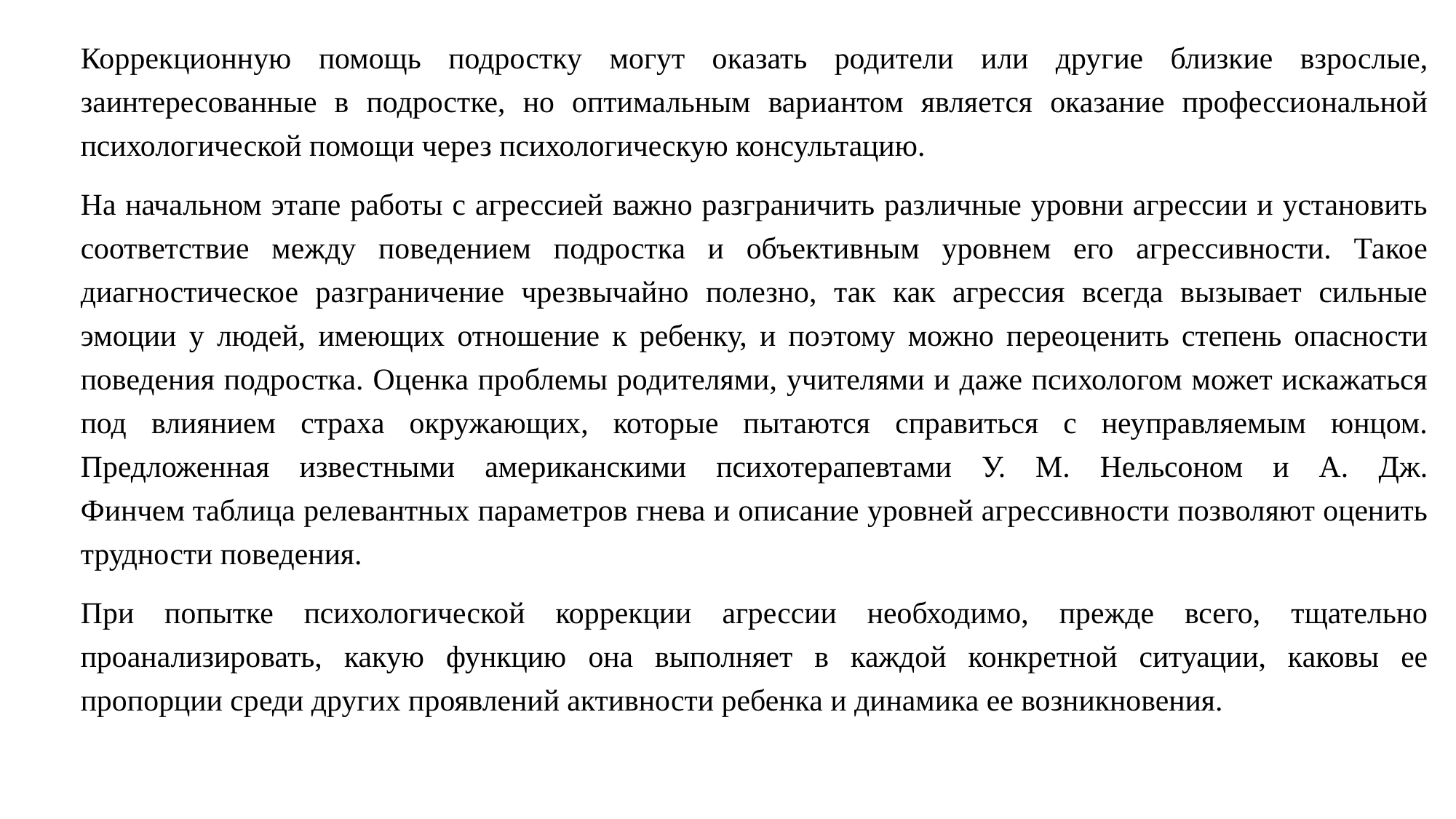

Коррекционную помощь подростку могут оказать родители или другие близкие взрослые, заинтересованные в подростке, но оптимальным вариантом является оказание профессиональной психологической помощи через психологическую консультацию.
На начальном этапе работы с агрессией важно разграничить различные уровни агрессии и установить соответствие между поведением подростка и объективным уровнем его агрессивности. Такое диагностическое разграничение чрезвычайно полезно, так как агрессия всегда вызывает сильные эмоции у людей, имеющих отношение к ребенку, и поэтому можно переоценить степень опасности поведения подростка. Оценка проблемы родителями, учителями и даже психологом может искажаться под влиянием страха окружающих, которые пытаются справиться с неуправляемым юнцом. Предложенная известными американскими психотерапевтами У. М. Нельсоном и А. Дж. Финчем таблица релевантных параметров гнева и описание уровней агрессивности позволяют оценить трудности поведения.
При попытке психологической коррекции агрессии необходимо, прежде всего, тщательно проанализировать, какую функцию она выполняет в каждой конкретной ситуации, каковы ее пропорции среди других проявлений активности ребенка и динамика ее возникновения.